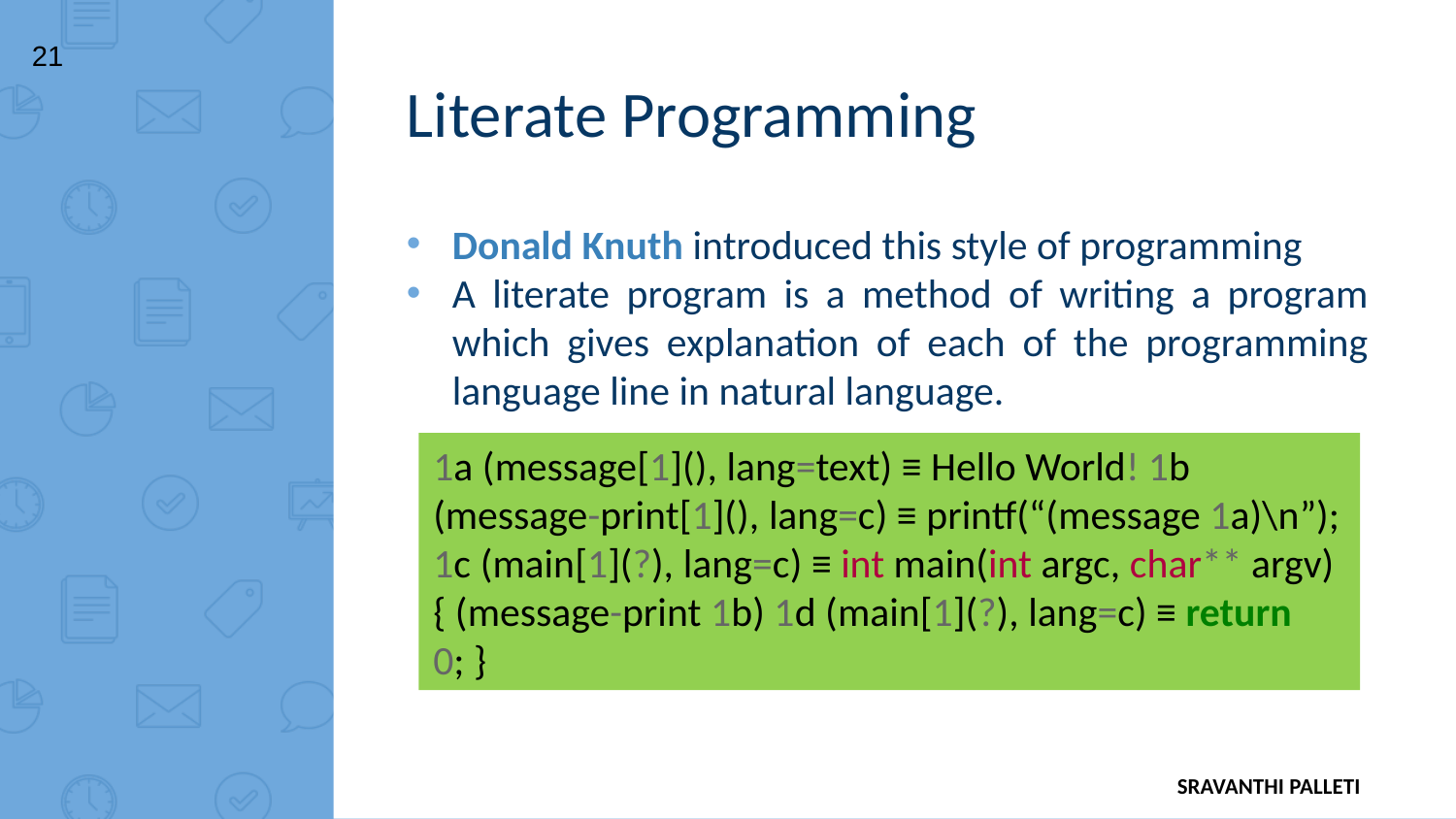

21
Literate Programming
Donald Knuth introduced this style of programming
A literate program is a method of writing a program which gives explanation of each of the programming language line in natural language.

1a (message[1](), lang=text) ≡ Hello World! 1b (message-print[1](), lang=c) ≡ printf(“(message 1a)\n”); 1c (main[1](?), lang=c) ≡ int main(int argc, char** argv){ (message-print 1b) 1d (main[1](?), lang=c) ≡ return 0; }
SRAVANTHI PALLETI